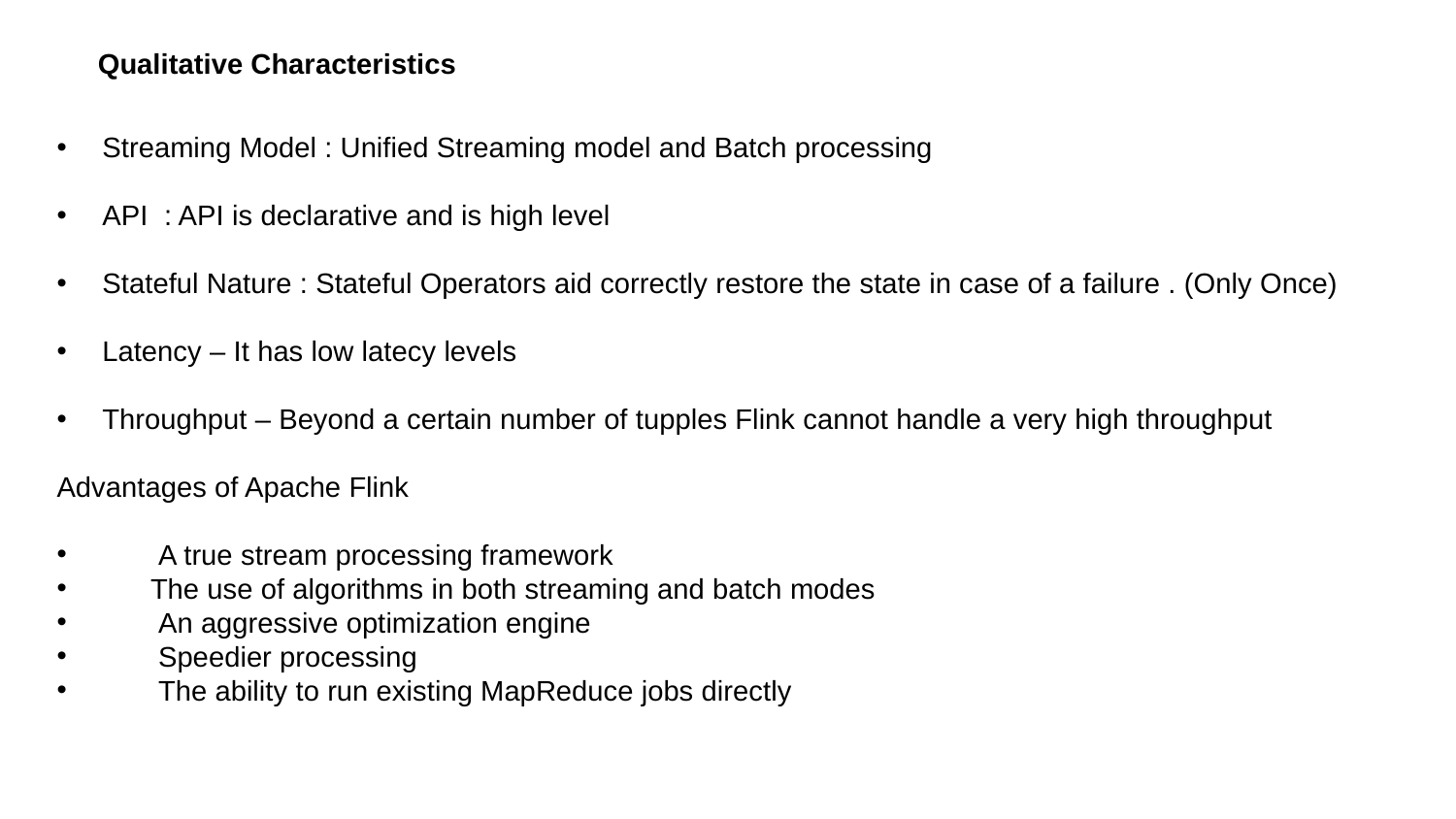

Qualitative Characteristics
Streaming Model : Unified Streaming model and Batch processing

API  : API is declarative and is high level

Stateful Nature : Stateful Operators aid correctly restore the state in case of a failure . (Only Once)

Latency – It has low latecy levels

Throughput – Beyond a certain number of tupples Flink cannot handle a very high throughput

Advantages of Apache Flink

       A true stream processing framework
      The use of algorithms in both streaming and batch modes
       An aggressive optimization engine
       Speedier processing
       The ability to run existing MapReduce jobs directly